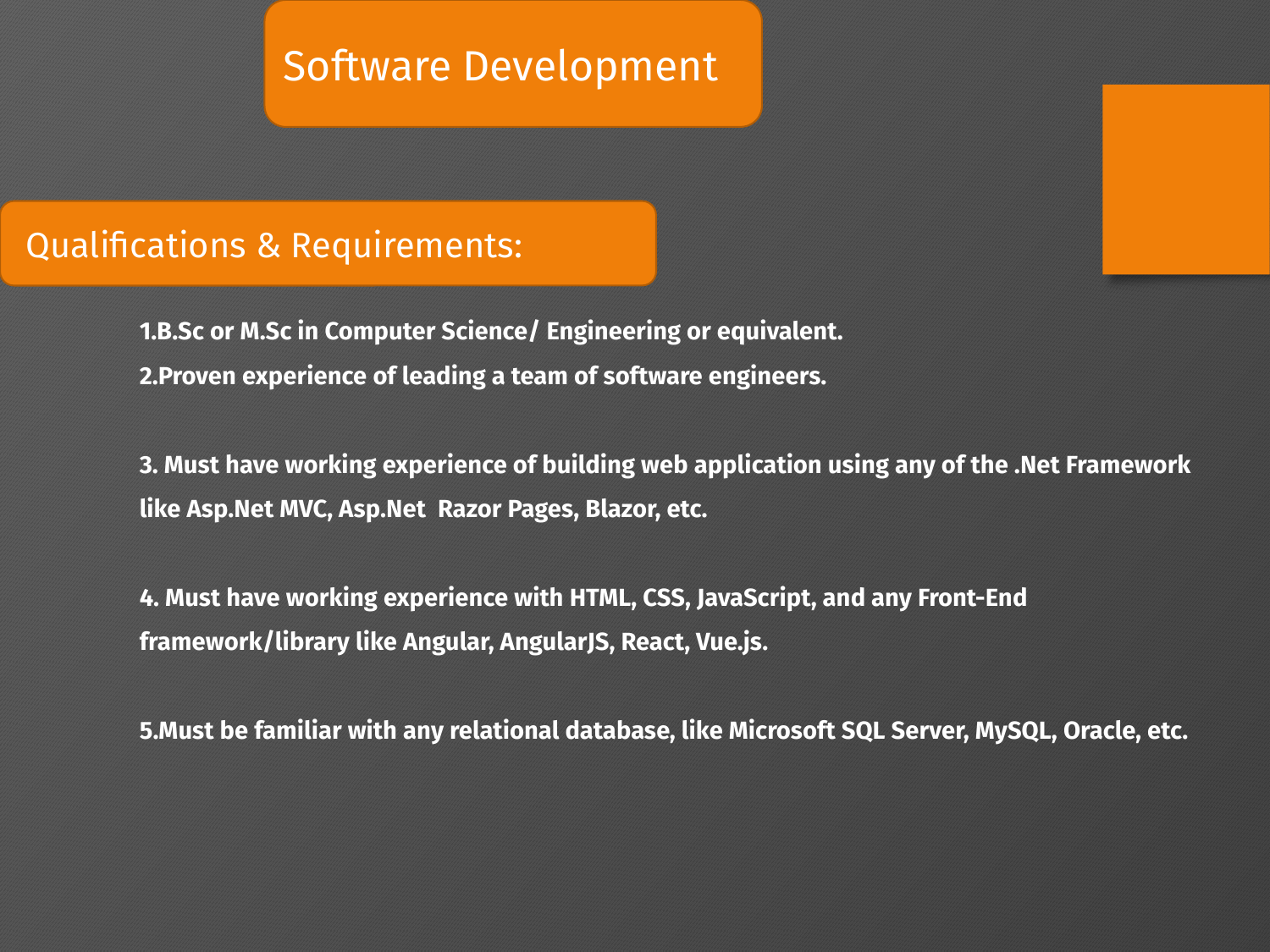

Software Development
 Qualifications & Requirements:
1.B.Sc or M.Sc in Computer Science/ Engineering or equivalent.
2.Proven experience of leading a team of software engineers.

3. Must have working experience of building web application using any of the .Net Framework like Asp.Net MVC, Asp.Net  Razor Pages, Blazor, etc.

4. Must have working experience with HTML, CSS, JavaScript, and any Front-End framework/library like Angular, AngularJS, React, Vue.js.

5.Must be familiar with any relational database, like Microsoft SQL Server, MySQL, Oracle, etc.